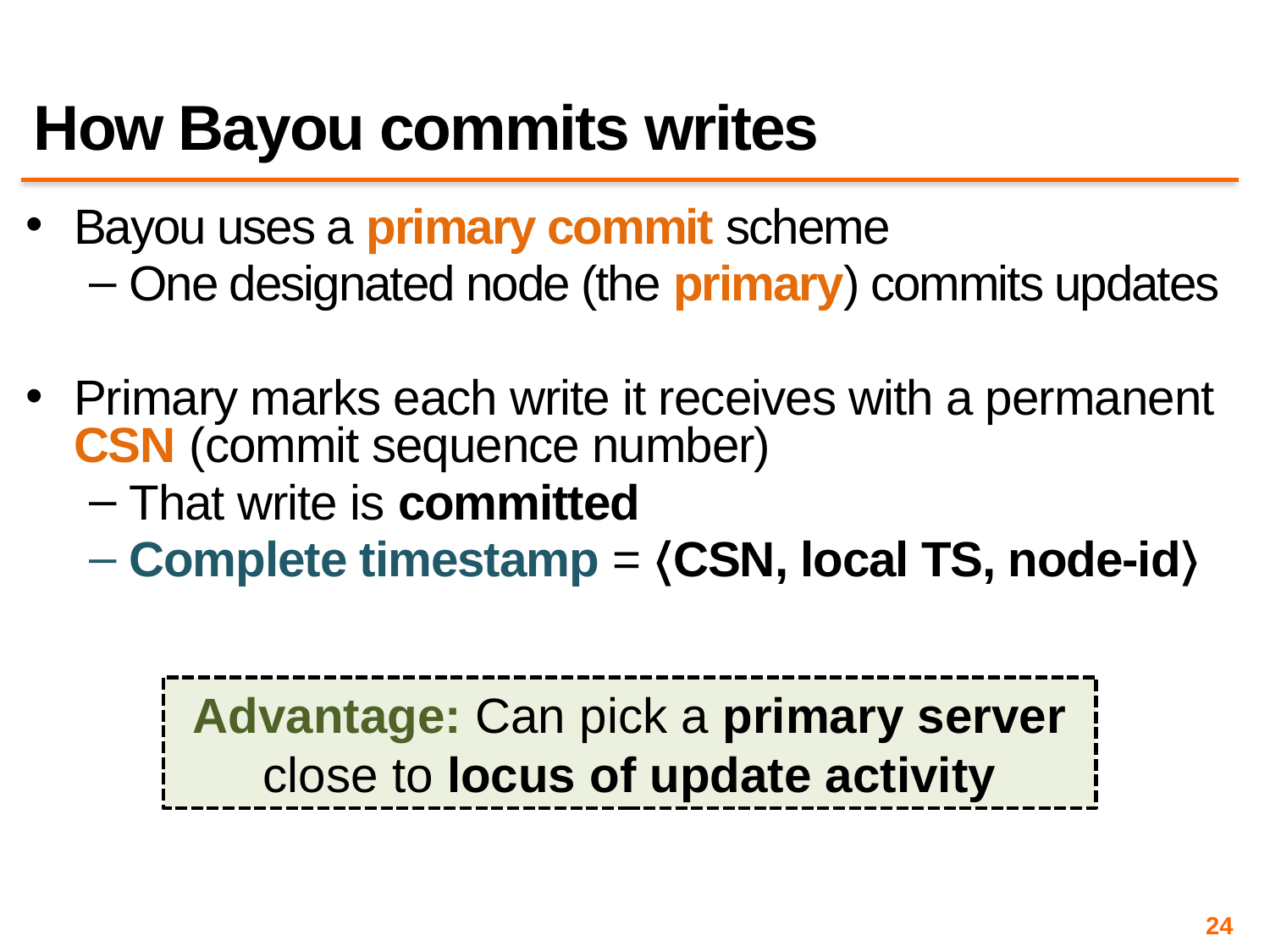

# How Bayou commits writes
Bayou uses a primary commit scheme
One designated node (the primary) commits updates

Primary marks each write it receives with a permanent CSN (commit sequence number)
That write is committed
Complete timestamp = 〈CSN, local TS, node-id〉
Advantage: Can pick a primary server close to locus of update activity
24